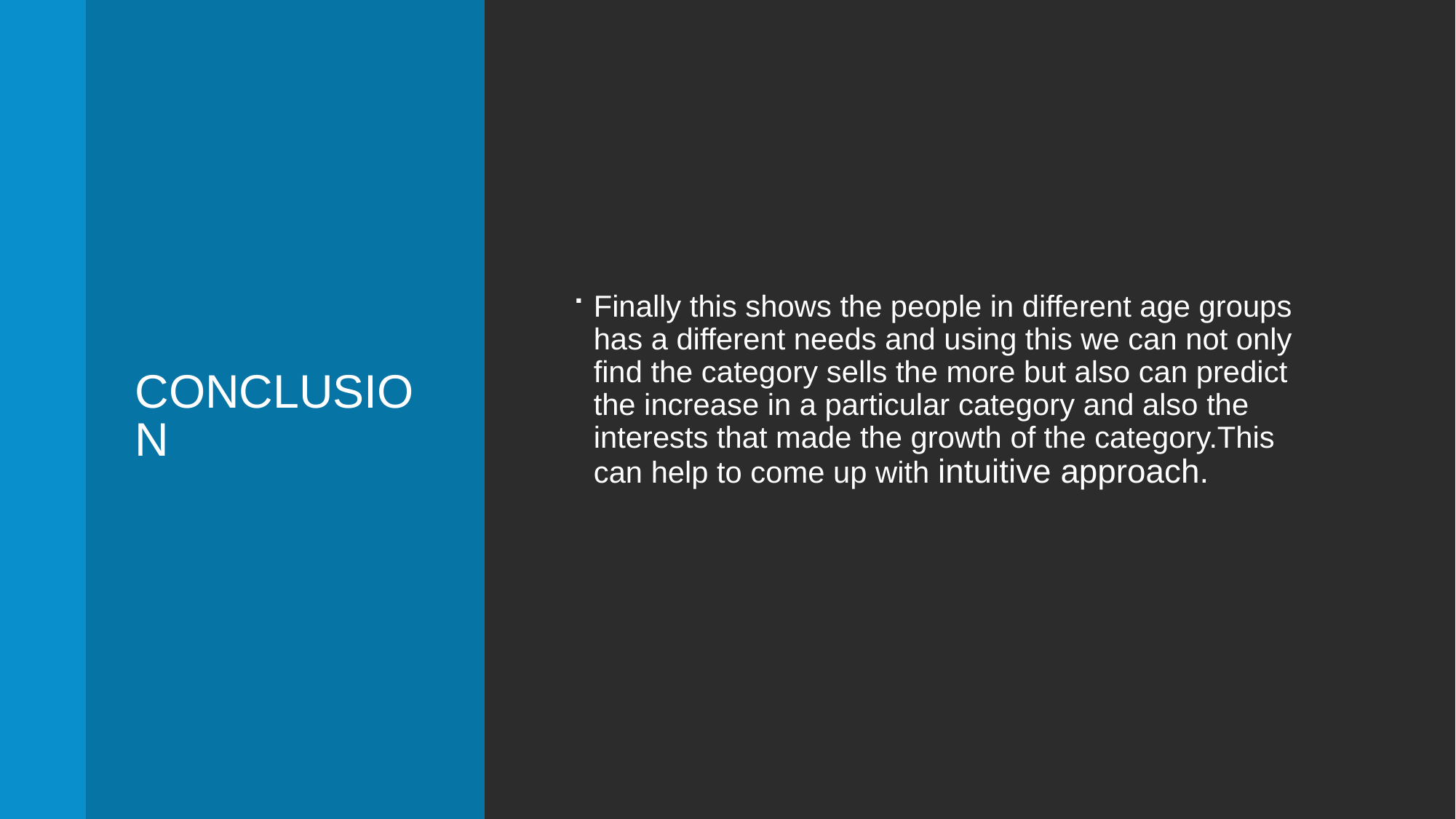

# conclusion
Finally this shows the people in different age groups has a different needs and using this we can not only find the category sells the more but also can predict the increase in a particular category and also the interests that made the growth of the category.This can help to come up with intuitive approach.